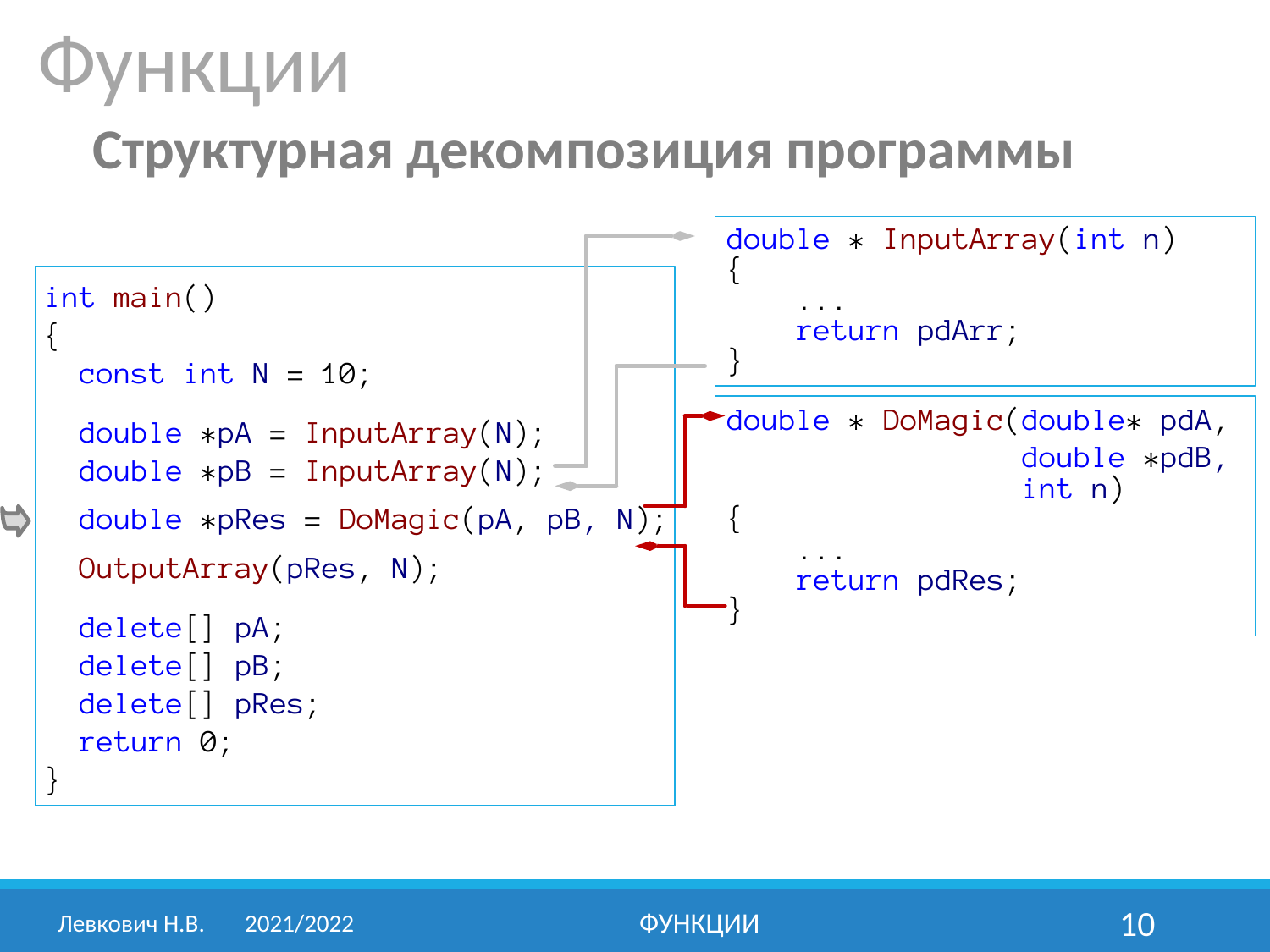

# Функции
Структурная декомпозиция программы
double * InputArray(int n)
{
    ...
    return pdArr;
}
int main()
{
  const int N = 10;
  double *pA = InputArray(N);
  double *pB = InputArray(N);
  double *pRes = DoMagic(pA, pB, N);
  OutputArray(pRes, N);
  delete[] pA;
  delete[] pB;
  delete[] pRes;
  return 0;
}
double * DoMagic(double* pdA,
                 double *pdB,
                 int n)
{
    ...
    return pdRes;
}

Левкович Н.В.	2021/2022
Функции
10